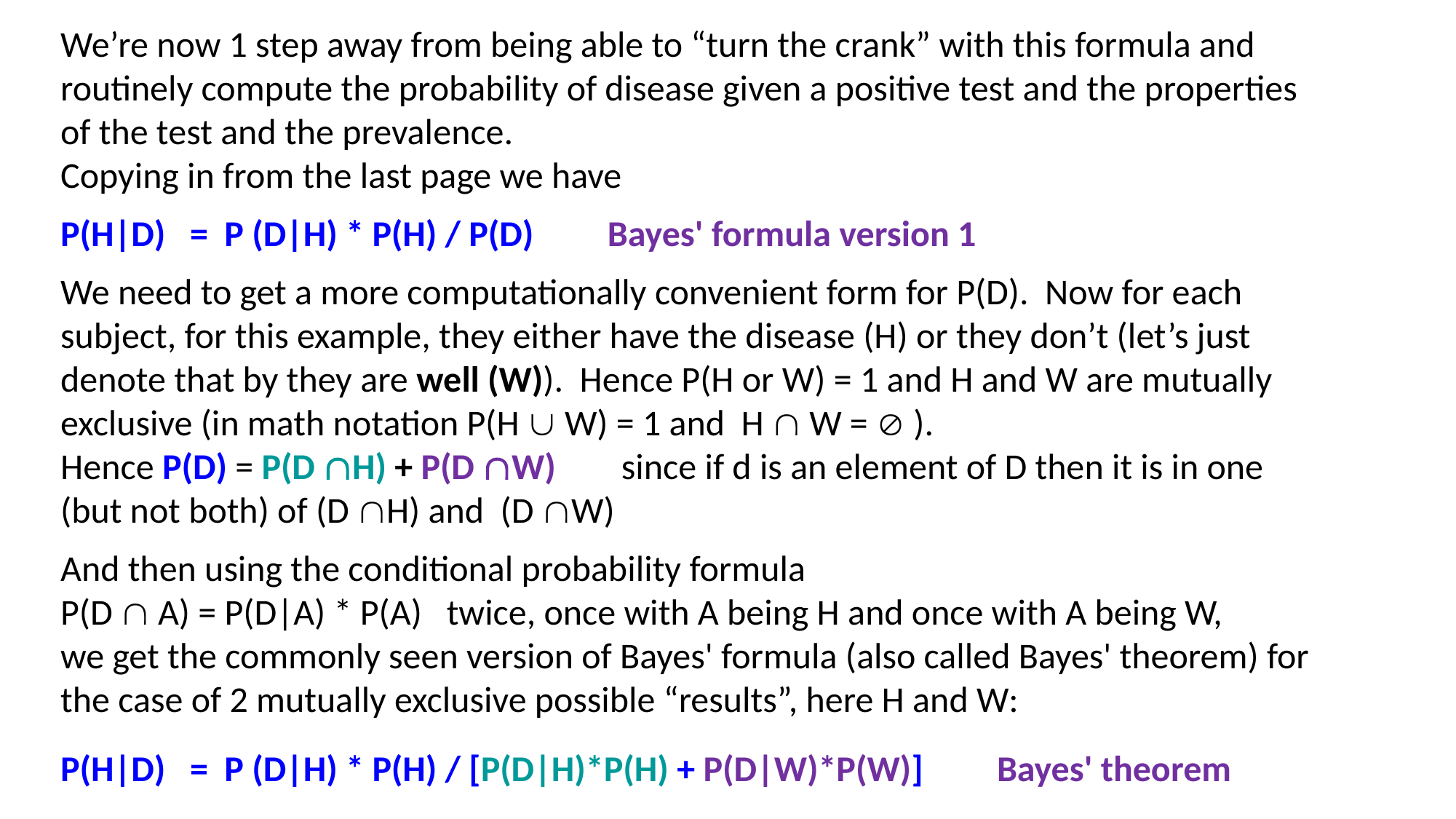

We’re now 1 step away from being able to “turn the crank” with this formula and routinely compute the probability of disease given a positive test and the properties of the test and the prevalence.
Copying in from the last page we have

P(H|D)   =  P (D|H) * P(H) / P(D)         Bayes' formula version 1

We need to get a more computationally convenient form for P(D).  Now for each subject, for this example, they either have the disease (H) or they don’t (let’s just denote that by they are well (W)).  Hence P(H or W) = 1 and H and W are mutually exclusive (in math notation P(H ∪ W) = 1 and  H ∩ W = ∅ ).                                       Hence P(D) = P(D ∩H) + P(D ∩W)        since if d is an element of D then it is in one (but not both) of (D ∩H) and  (D ∩W)

And then using the conditional probability formula
P(D ∩ A) = P(D|A) * P(A)   twice, once with A being H and once with A being W,
we get the commonly seen version of Bayes' formula (also called Bayes' theorem) for the case of 2 mutually exclusive possible “results”, here H and W:

P(H|D)   =  P (D|H) * P(H) / [P(D|H)*P(H) + P(D|W)*P(W)]         Bayes' theorem